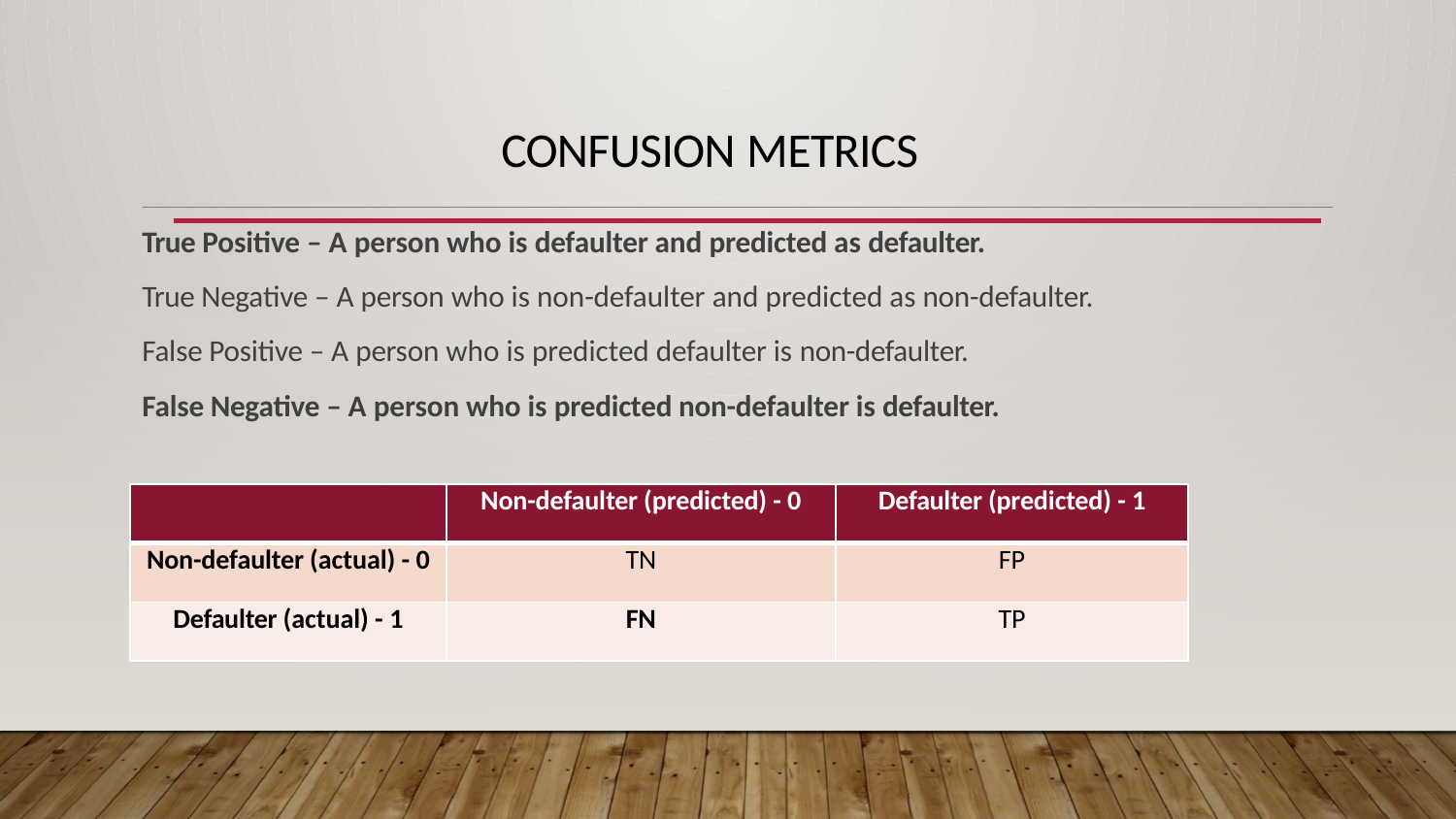

# Confusion Metrics
True Positive – A person who is defaulter and predicted as defaulter.
True Negative – A person who is non-defaulter and predicted as non-defaulter.  False Positive – A person who is predicted defaulter is non-defaulter.
False Negative – A person who is predicted non-defaulter is defaulter.

|  | Non-defaulter (predicted) - 0 | Defaulter (predicted) - 1 |
| --- | --- | --- |
| Non-defaulter (actual) - 0 | TN | FP |
| Defaulter (actual) - 1 | FN | TP |